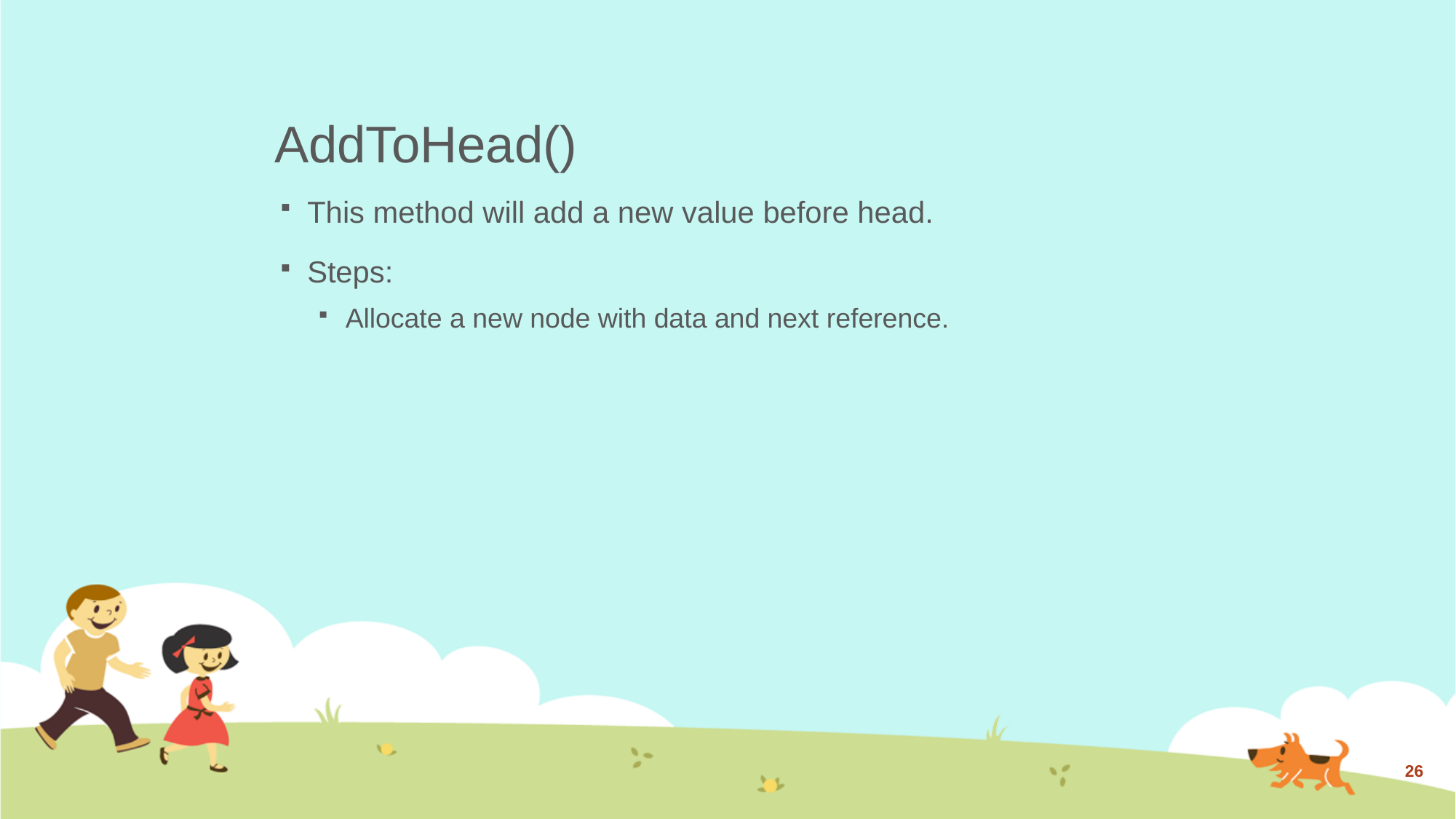

# AddToHead()
This method will add a new value before head.
Steps:
Allocate a new node with data and next reference.

26